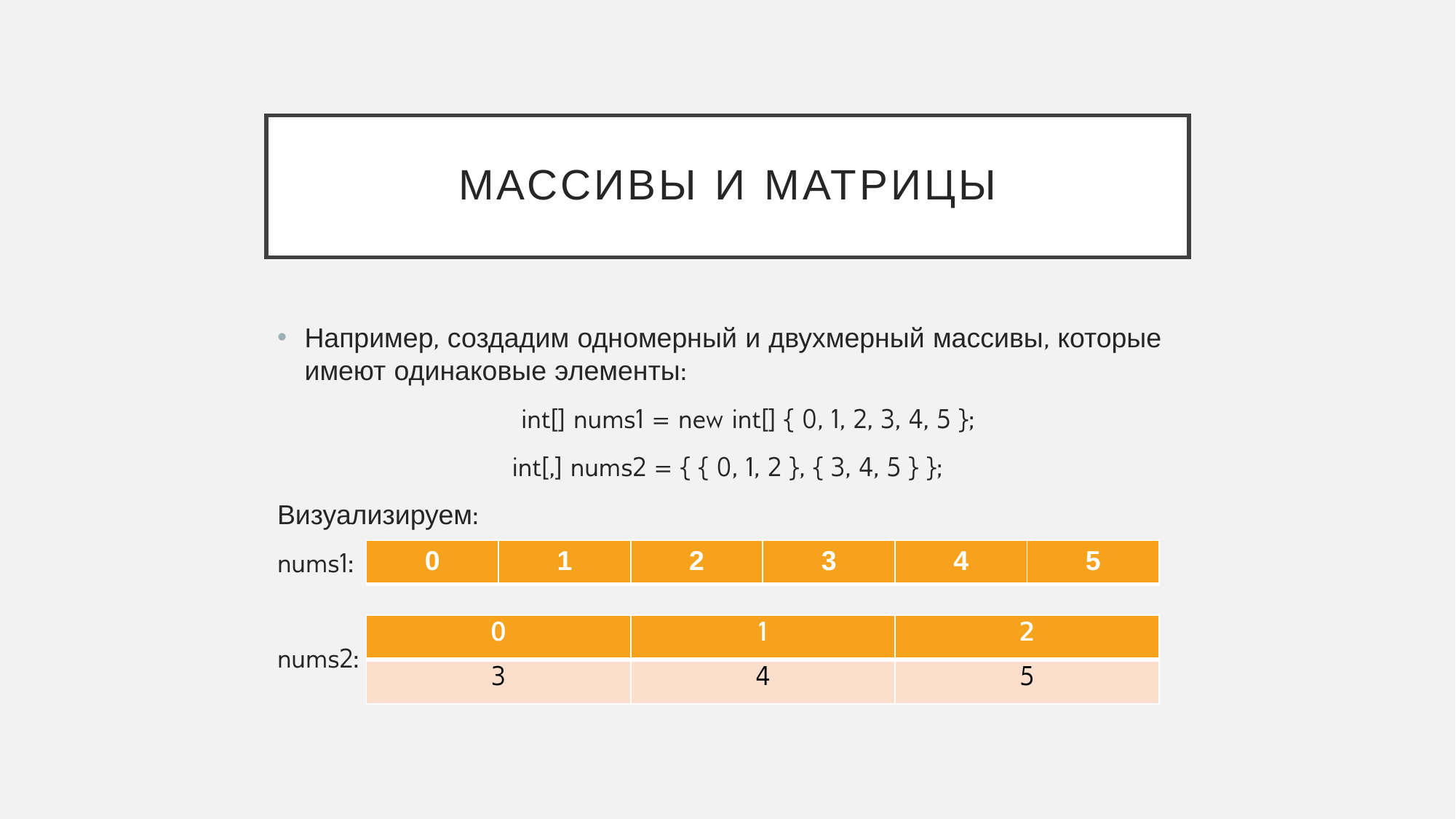

# Массивы и Матрицы
Например, создадим одномерный и двухмерный массивы, которые имеют одинаковые элементы:
      int[] nums1 = new int[] { 0, 1, 2, 3, 4, 5 };
int[,] nums2 = { { 0, 1, 2 }, { 3, 4, 5 } };
Визуализируем:
nums1:

nums2:
| 0 | 1 | 2 | 3 | 4 | 5 |
| --- | --- | --- | --- | --- | --- |
| 0 | 1 | 2 |
| --- | --- | --- |
| 3 | 4 | 5 |